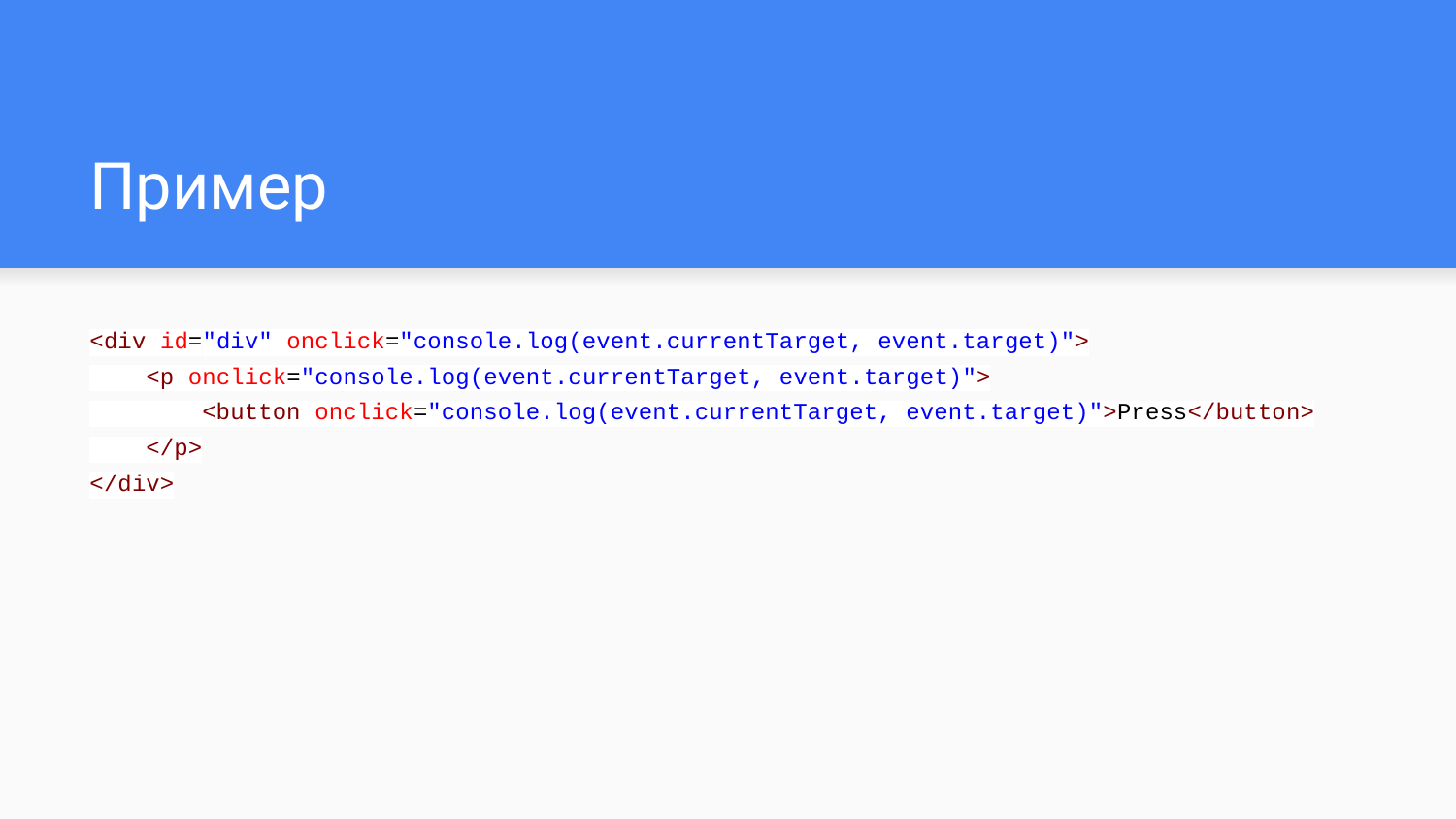

# Пример
<div id="div" onclick="console.log(event.currentTarget, event.target)">
    <p onclick="console.log(event.currentTarget, event.target)">
        <button onclick="console.log(event.currentTarget, event.target)">Press</button>
    </p>
</div>